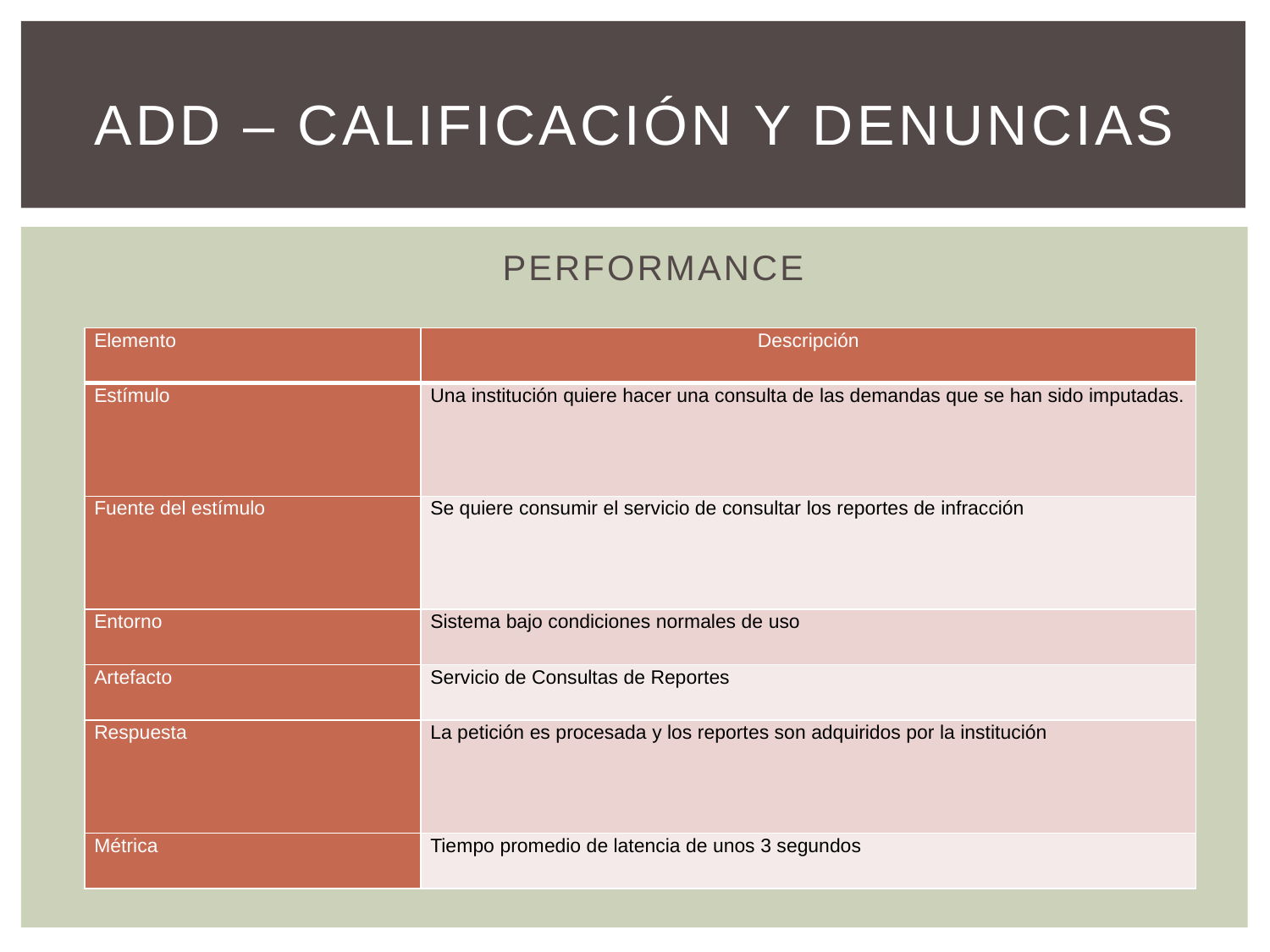

# Add – calificación y denuncias
			    PERFORMANCE

| Elemento | Descripción |
| --- | --- |
| Estímulo | Una institución quiere hacer una consulta de las demandas que se han sido imputadas. |
| Fuente del estímulo | Se quiere consumir el servicio de consultar los reportes de infracción |
| Entorno | Sistema bajo condiciones normales de uso |
| Artefacto | Servicio de Consultas de Reportes |
| Respuesta | La petición es procesada y los reportes son adquiridos por la institución |
| Métrica | Tiempo promedio de latencia de unos 3 segundos |